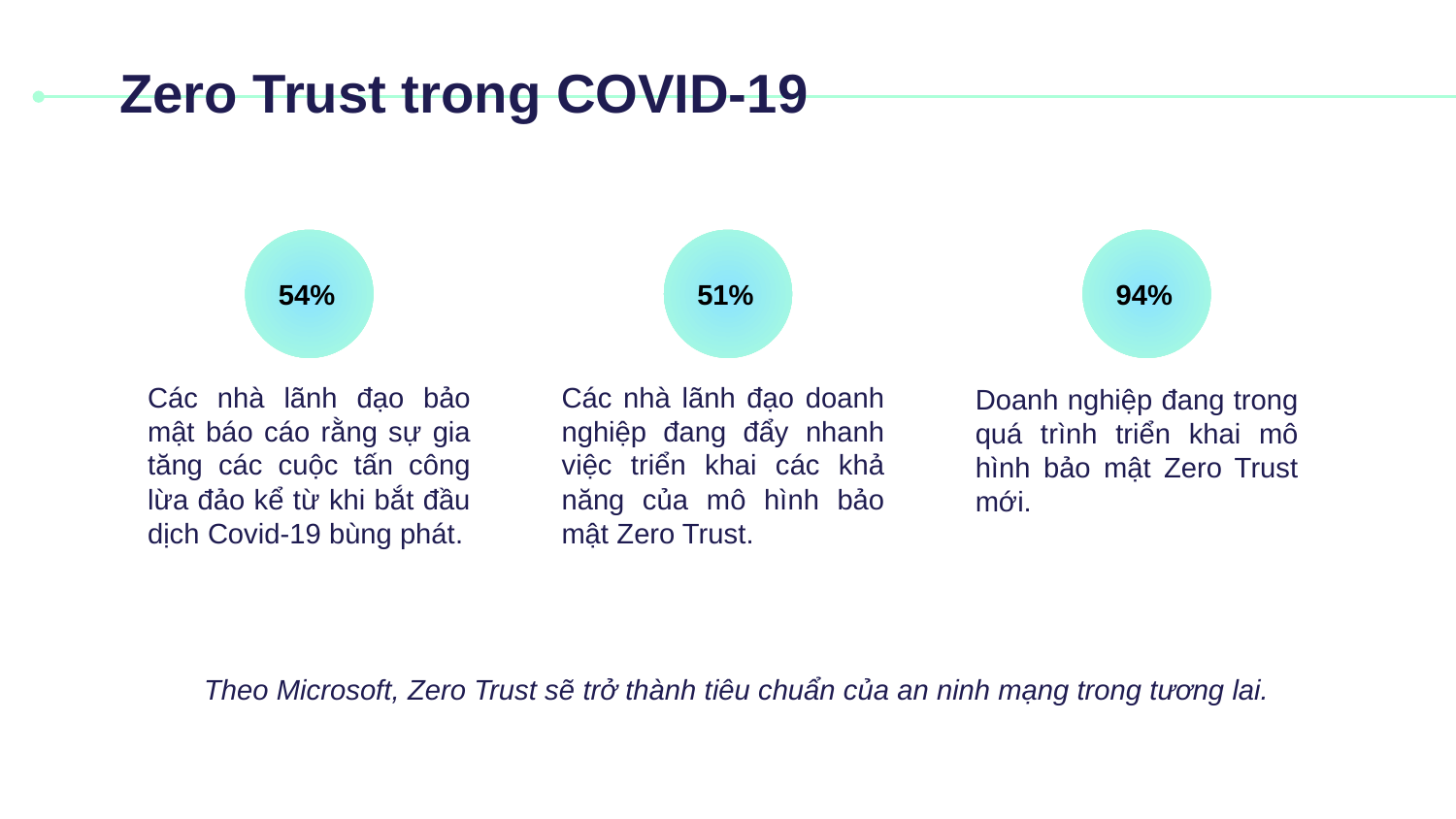

# Zero Trust trong COVID-19
54%
51%
94%
Các nhà lãnh đạo bảo mật báo cáo rằng sự gia tăng các cuộc tấn công lừa đảo kể từ khi bắt đầu dịch Covid-19 bùng phát.
Các nhà lãnh đạo doanh nghiệp đang đẩy nhanh việc triển khai các khả năng của mô hình bảo mật Zero Trust.
Doanh nghiệp đang trong quá trình triển khai mô hình bảo mật Zero Trust mới.
Theo Microsoft, Zero Trust sẽ trở thành tiêu chuẩn của an ninh mạng trong tương lai.